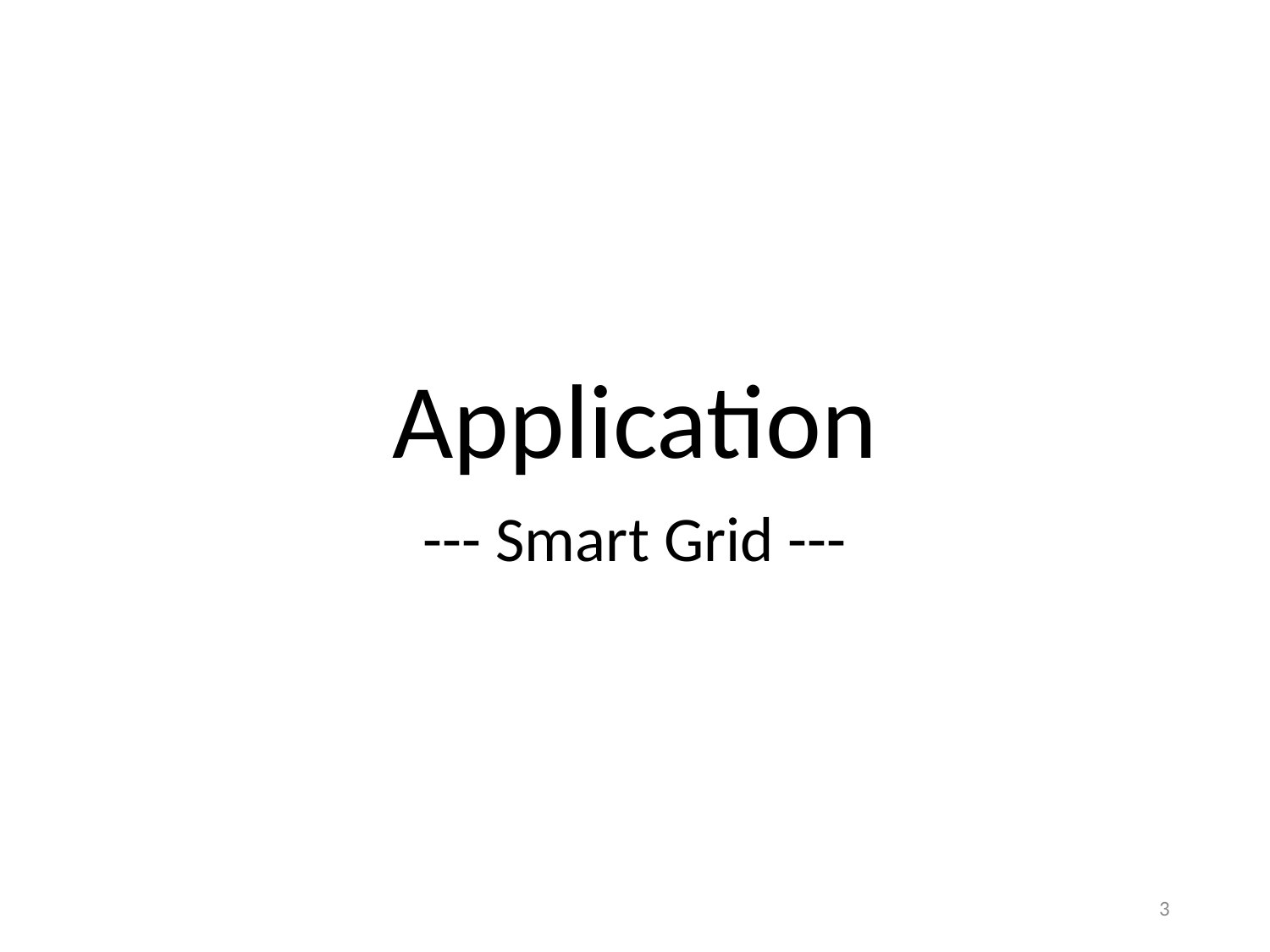

# Application
--- Smart Grid ---
3